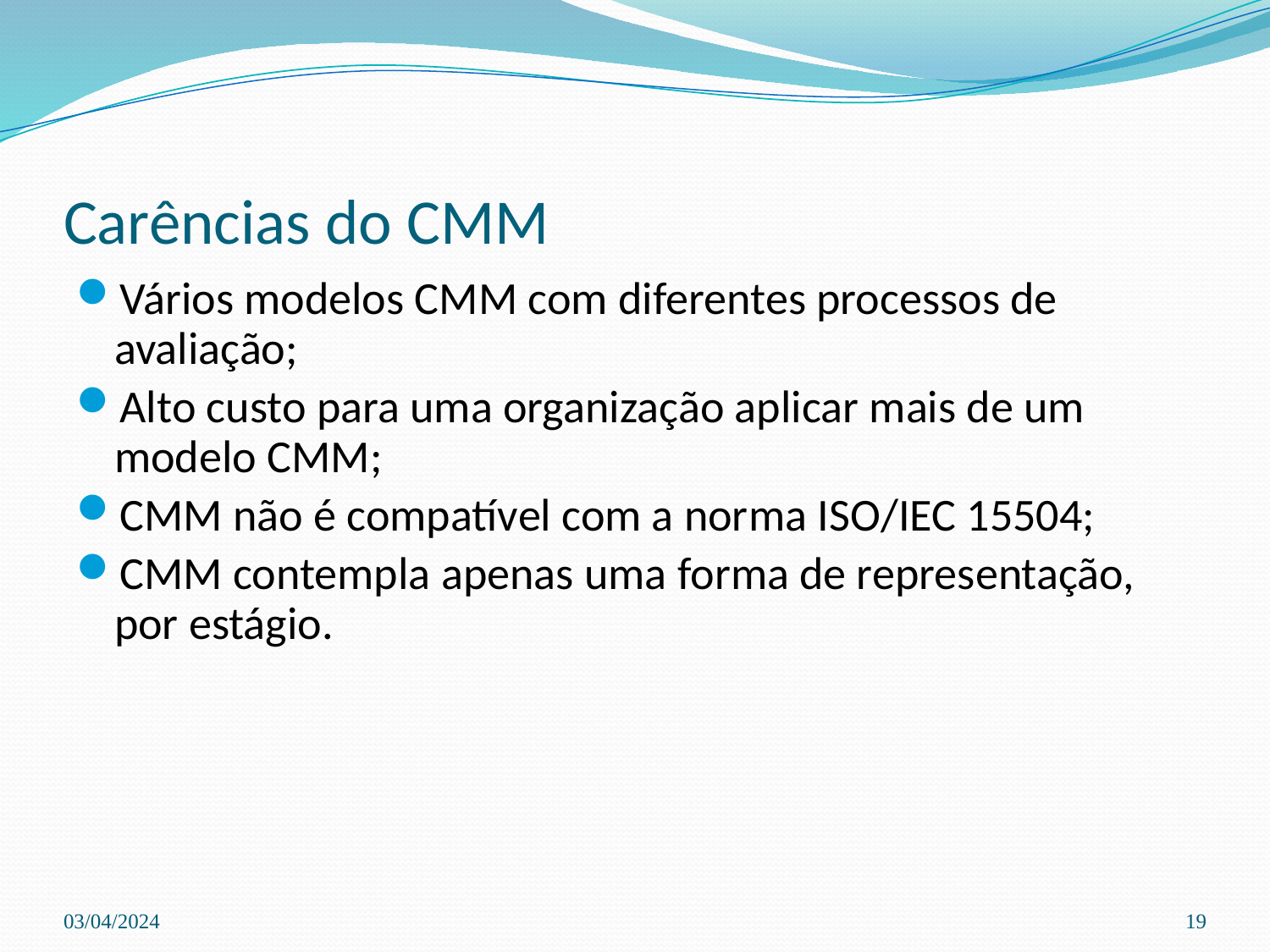

# Carências do CMM
Vários modelos CMM com diferentes processos de avaliação;
Alto custo para uma organização aplicar mais de um modelo CMM;
CMM não é compatível com a norma ISO/IEC 15504;
CMM contempla apenas uma forma de representação, por estágio.
03/04/2024
19